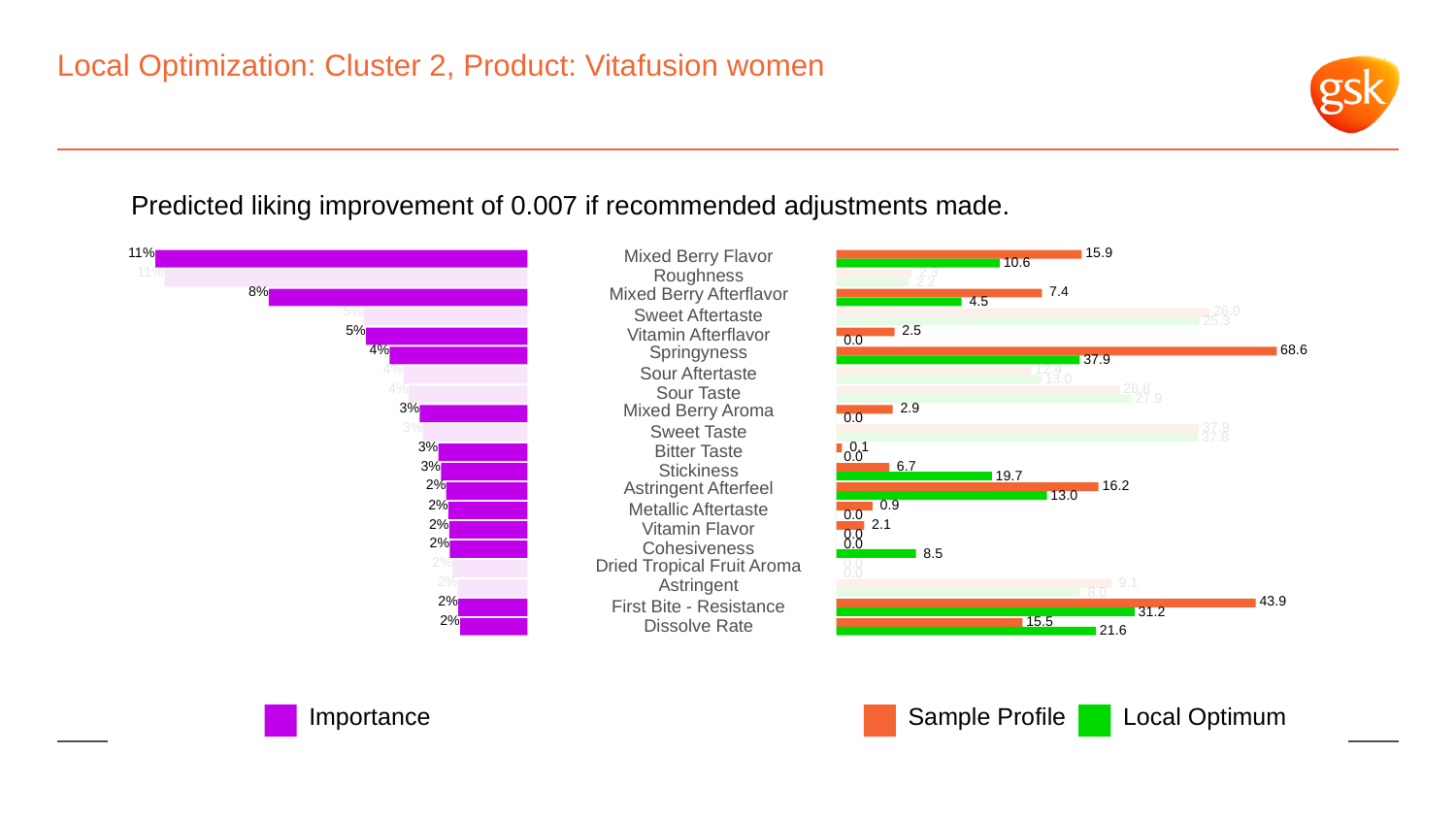

# Local Optimization: Cluster 2, Product: Vitafusion women

Predicted liking improvement of 0.007 if recommended adjustments made.

11%
Mixed Berry Flavor
 15.9

 10.6

11%
Roughness
  2.3

  2.2

8%
Mixed Berry Afterflavor
  7.4

  4.5

5%
 26.0

Sweet Aftertaste
 25.3

5%
  2.5

Vitamin Afterflavor
  0.0

4%
Springyness
 68.6

 37.9

4%
 12.4

Sour Aftertaste
 13.0

4%
 26.8

Sour Taste
 27.9

3%
Mixed Berry Aroma
  2.9

  0.0

3%
 37.9

Sweet Taste
 37.8

3%
  0.1

Bitter Taste
  0.0

3%
  6.7

Stickiness
 19.7

2%
Astringent Afterfeel
 16.2

 13.0

2%
  0.9

Metallic Aftertaste
  0.0

2%
  2.1

Vitamin Flavor
  0.0

2%
  0.0

Cohesiveness
  8.5

2%
  0.0
Dried Tropical Fruit Aroma

  0.0

2%
Astringent
  9.1

  8.0

2%
 43.9

First Bite - Resistance
 31.2

2%
 15.5

Dissolve Rate
 21.6

Local Optimum
Sample Profile
Importance